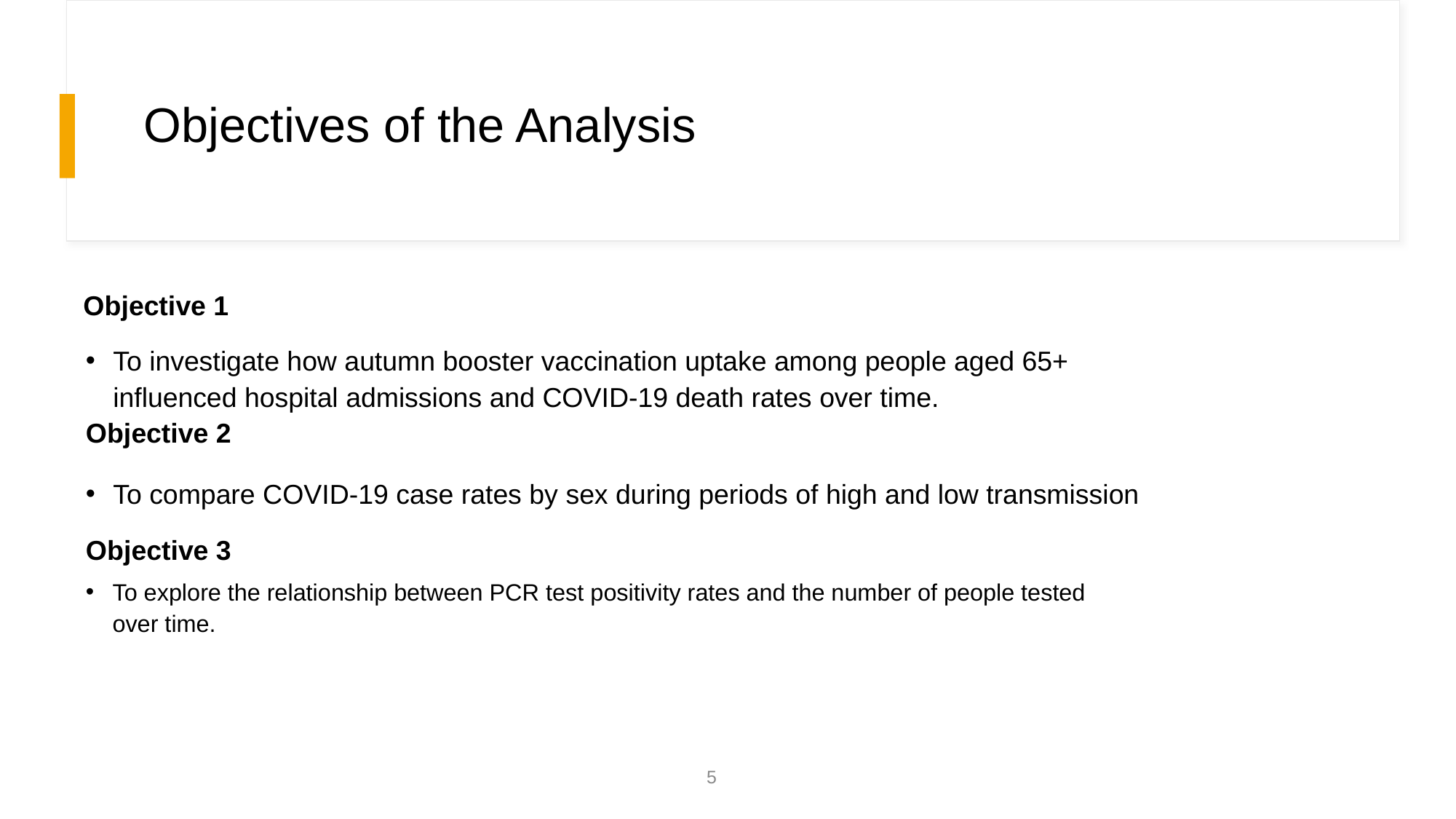

# Objectives of the Analysis
Objective 1
To investigate how autumn booster vaccination uptake among people aged 65+ influenced hospital admissions and COVID-19 death rates over time.
Objective 2
To compare COVID-19 case rates by sex during periods of high and low transmission
Objective 3
To explore the relationship between PCR test positivity rates and the number of people tested over time.
5